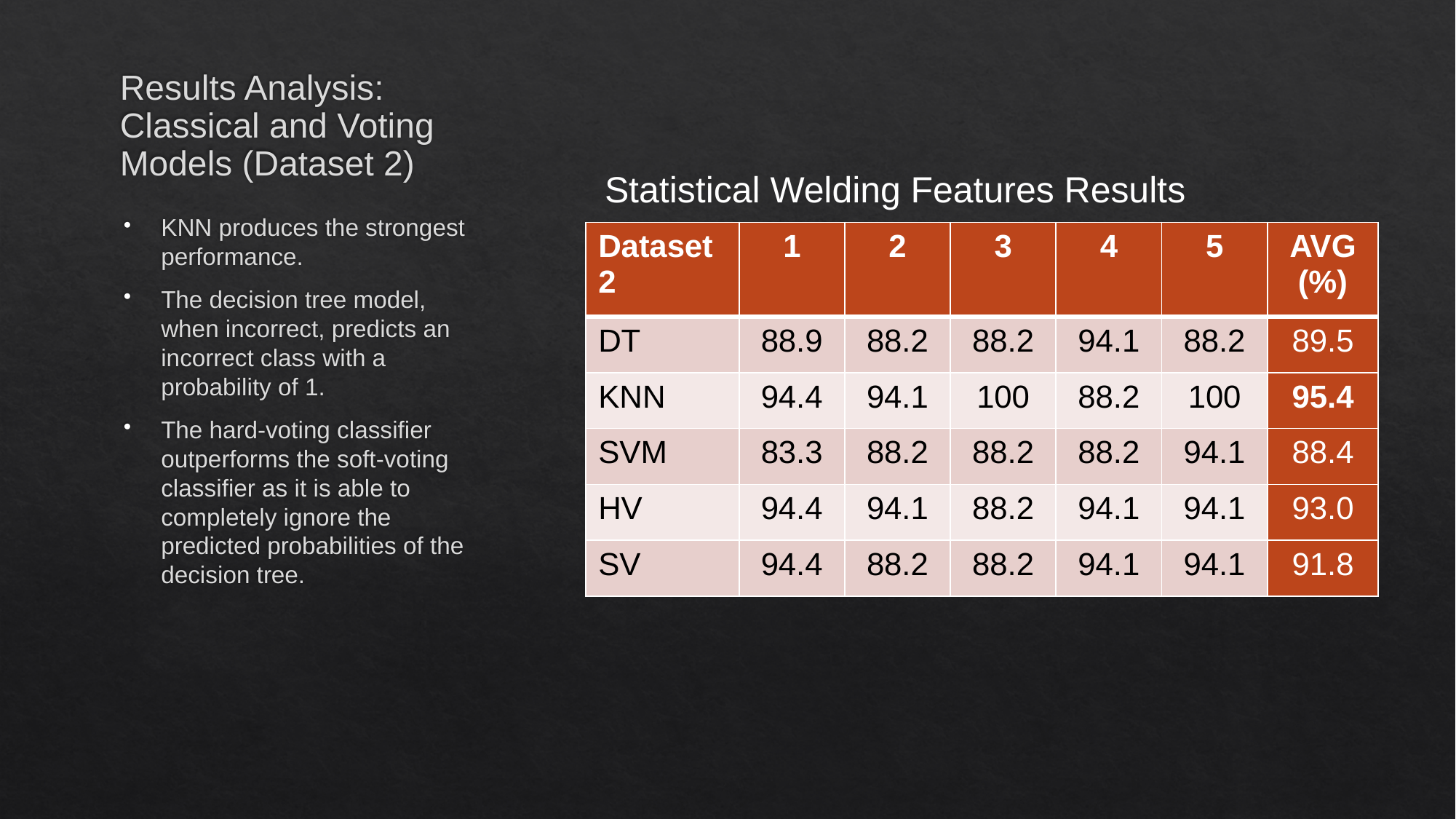

# Results Analysis: Classical and Voting Models (Dataset 2)
Statistical Welding Features Results
KNN produces the strongest performance.
The decision tree model, when incorrect, predicts an incorrect class with a probability of 1.
The hard-voting classifier outperforms the soft-voting classifier as it is able to completely ignore the predicted probabilities of the decision tree.
| Dataset 2 | 1 | 2 | 3 | 4 | 5 | AVG (%) |
| --- | --- | --- | --- | --- | --- | --- |
| DT | 88.9 | 88.2 | 88.2 | 94.1 | 88.2 | 89.5 |
| KNN | 94.4 | 94.1 | 100 | 88.2 | 100 | 95.4 |
| SVM | 83.3 | 88.2 | 88.2 | 88.2 | 94.1 | 88.4 |
| HV | 94.4 | 94.1 | 88.2 | 94.1 | 94.1 | 93.0 |
| SV | 94.4 | 88.2 | 88.2 | 94.1 | 94.1 | 91.8 |
21